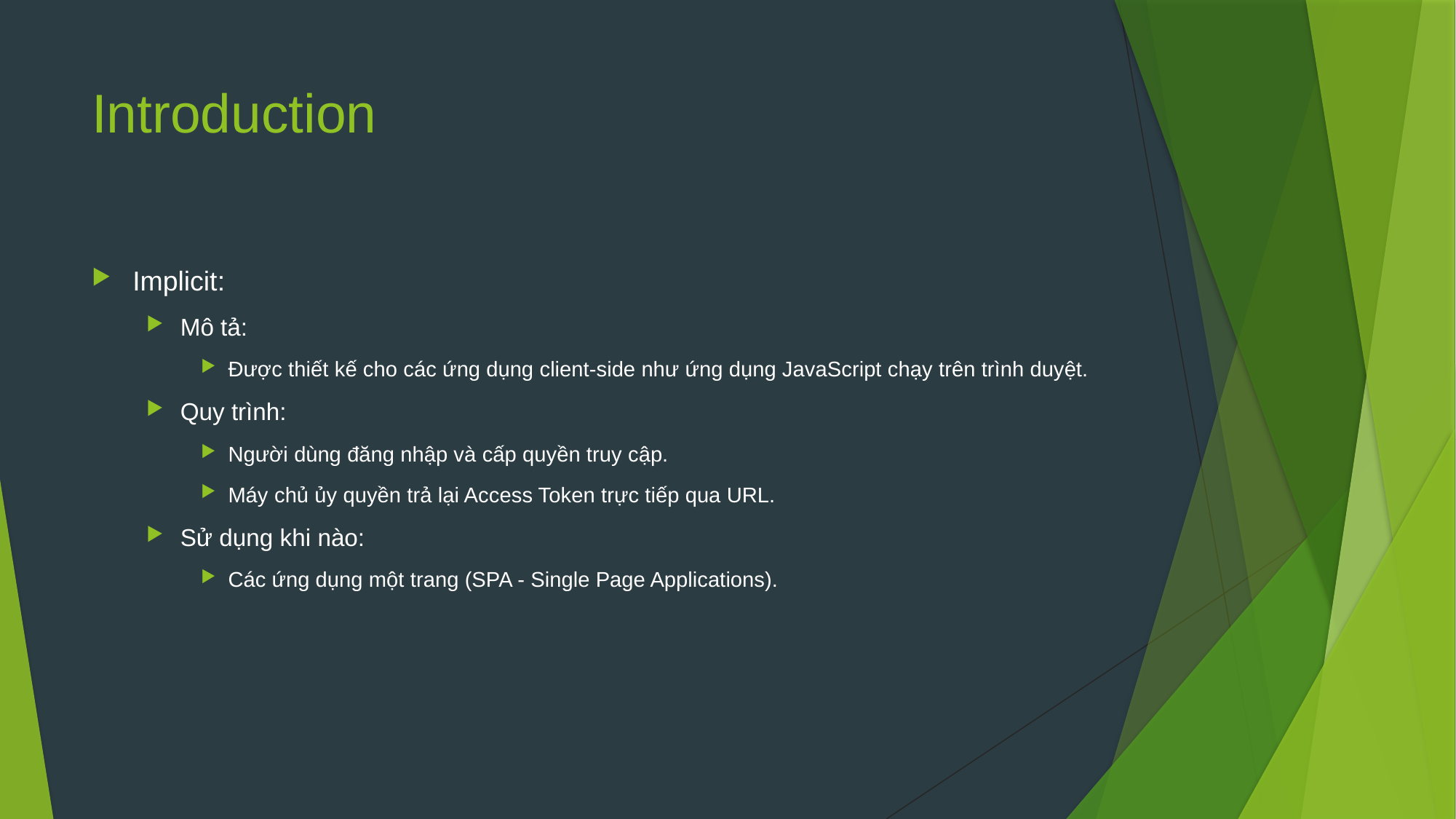

# Introduction
Implicit:
Mô tả:
Được thiết kế cho các ứng dụng client-side như ứng dụng JavaScript chạy trên trình duyệt.
Quy trình:
Người dùng đăng nhập và cấp quyền truy cập.
Máy chủ ủy quyền trả lại Access Token trực tiếp qua URL.
Sử dụng khi nào:
Các ứng dụng một trang (SPA - Single Page Applications).